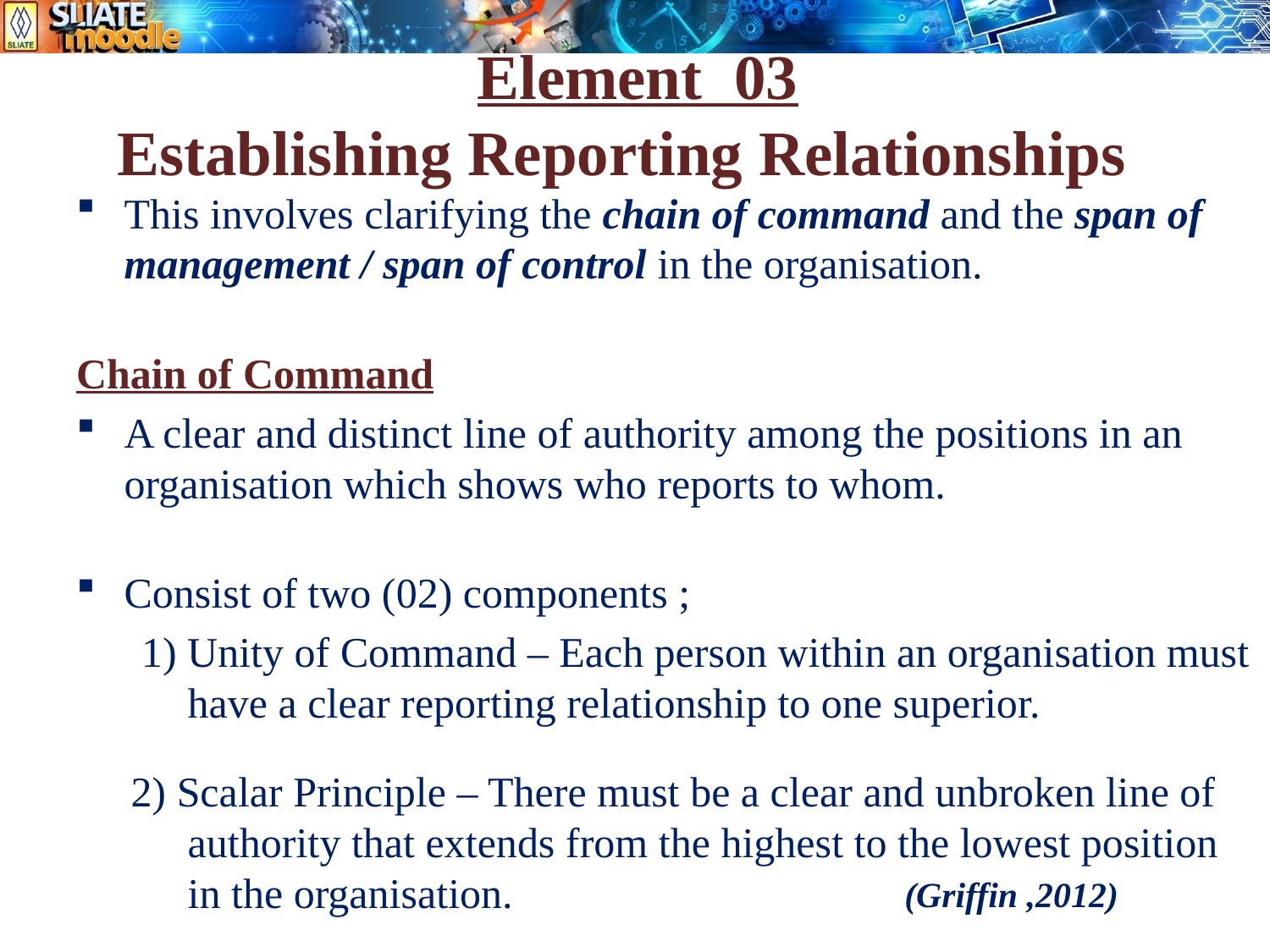

# Element  03 Establishing Reporting Relationships
This involves clarifying the chain of command and the span of management / span of control in the organisation.

Chain of Command
A clear and distinct line of authority among the positions in an organisation which shows who reports to whom.

Consist of two (02) components ;
 1) Unity of Command – Each person within an organisation must have a clear reporting relationship to one superior.

2) Scalar Principle – There must be a clear and unbroken line of authority that extends from the highest to the lowest position in the organisation.

(Griffin ,2012)